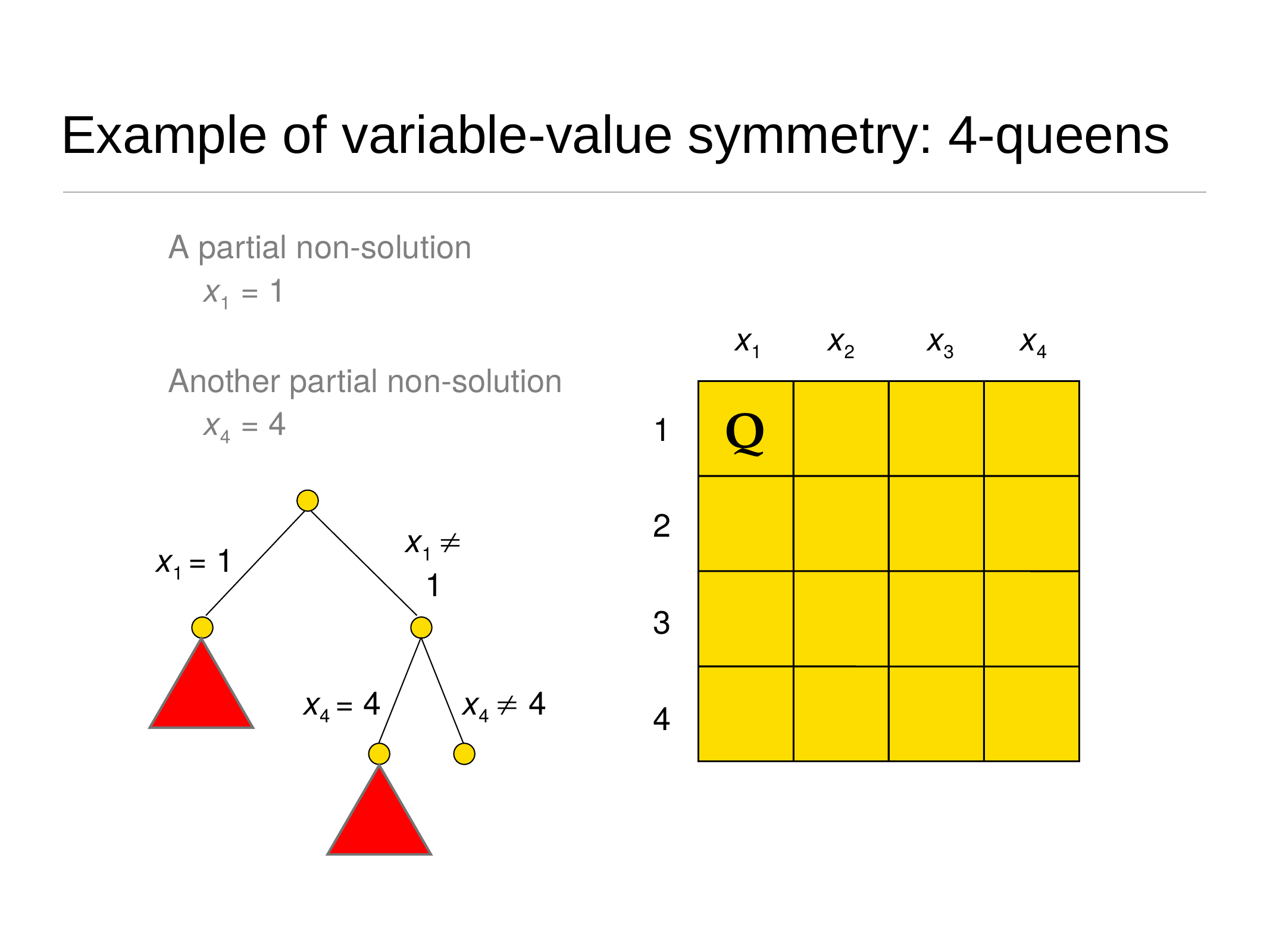

# Example of variable-value symmetry: 4-queens
A partial non-solution
    x1  = 1
 x1
x2
 x3
 x4
Another partial non-solution
    x4  = 4

Q
1

x1 = 1
x1 ≠ 1

x4 = 4
x4 ≠ 4

2

3

4